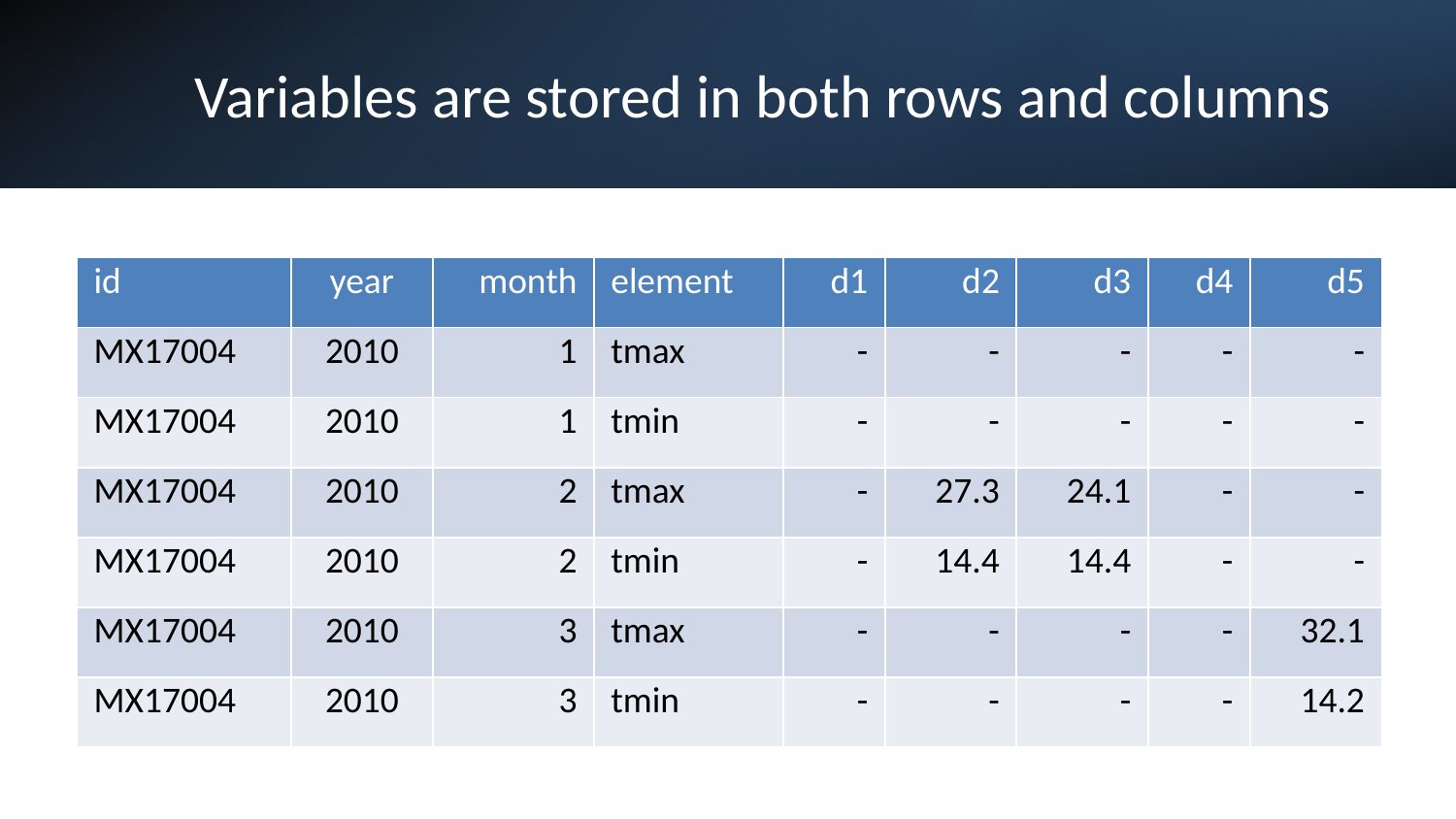

# Variables are stored in both rows and columns
| id | year | month | element | d1 | d2 | d3 | d4 | d5 |
| --- | --- | --- | --- | --- | --- | --- | --- | --- |
| MX17004 | 2010 | 1 | tmax | - | - | - | - | - |
| MX17004 | 2010 | 1 | tmin | - | - | - | - | - |
| MX17004 | 2010 | 2 | tmax | - | 27.3 | 24.1 | - | - |
| MX17004 | 2010 | 2 | tmin | - | 14.4 | 14.4 | - | - |
| MX17004 | 2010 | 3 | tmax | - | - | - | - | 32.1 |
| MX17004 | 2010 | 3 | tmin | - | - | - | - | 14.2 |